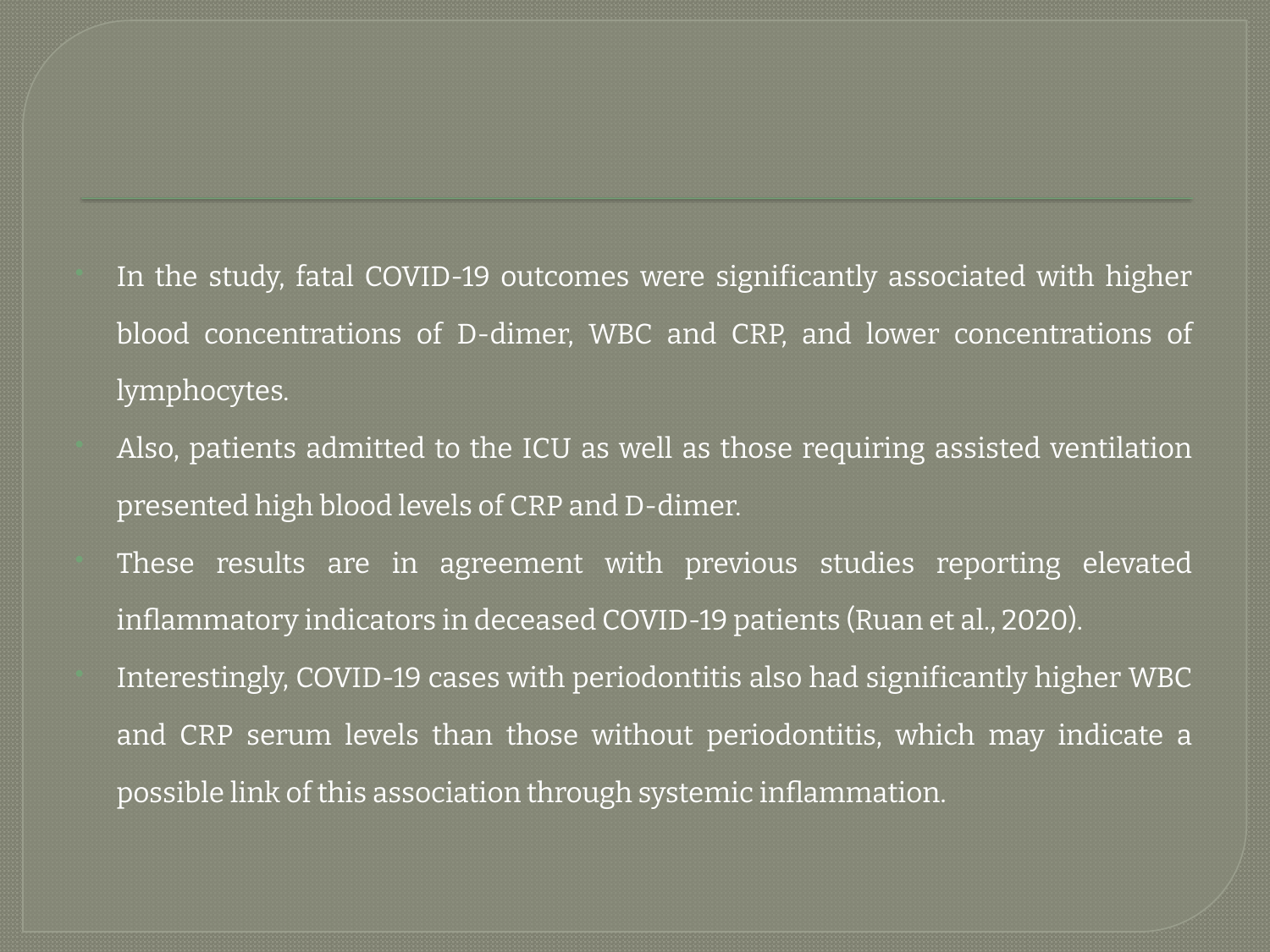

#
In the study, fatal COVID-19 outcomes were significantly associated with higher blood concentrations of D-dimer, WBC and CRP, and lower concentrations of lymphocytes.
Also, patients admitted to the ICU as well as those requiring assisted ventilation presented high blood levels of CRP and D-dimer.
These results are in agreement with previous studies reporting elevated inflammatory indicators in deceased COVID-19 patients (Ruan et al., 2020).
Interestingly, COVID-19 cases with periodontitis also had significantly higher WBC and CRP serum levels than those without periodontitis, which may indicate a possible link of this association through systemic inflammation.